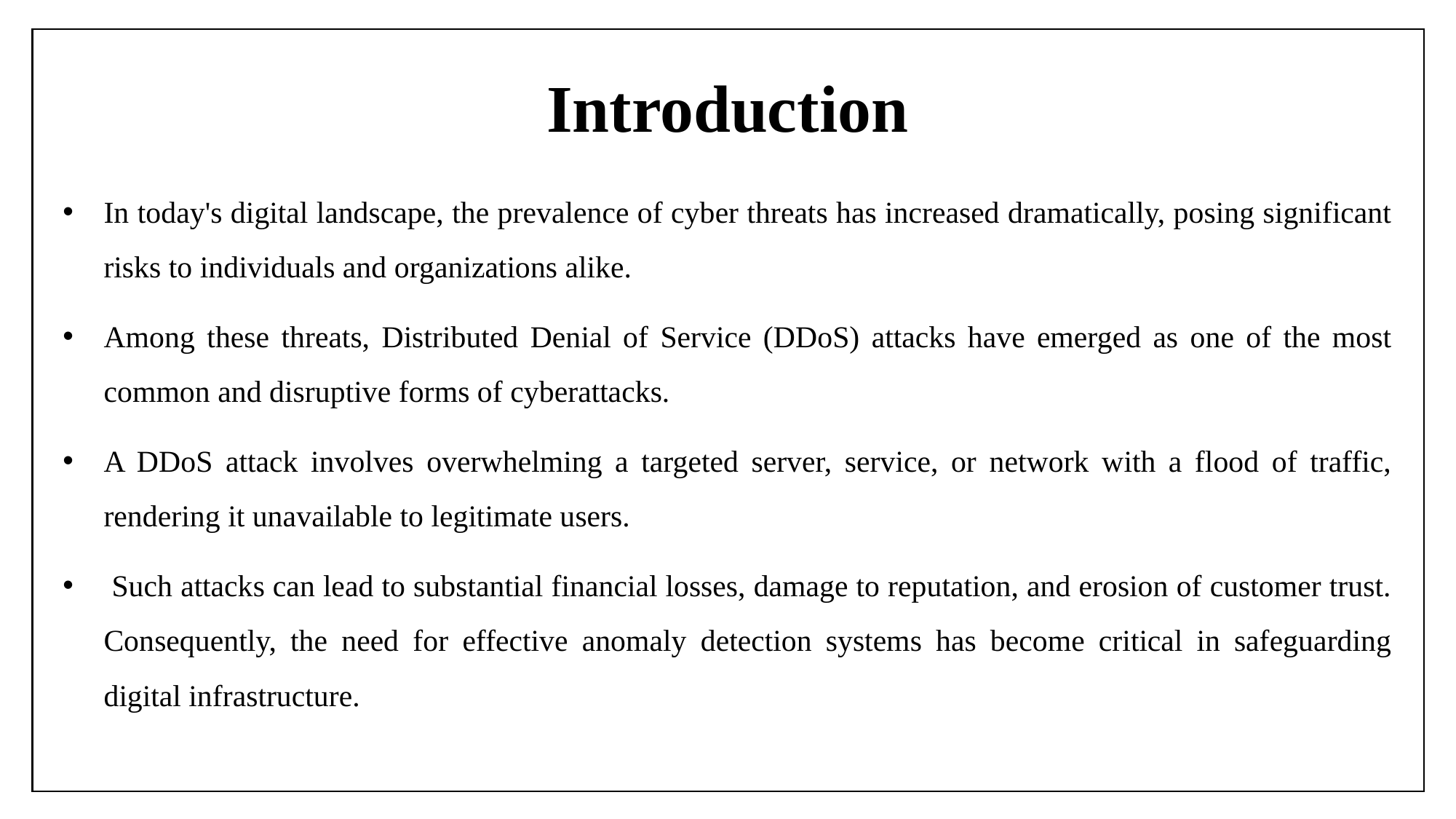

# Introduction
In today's digital landscape, the prevalence of cyber threats has increased dramatically, posing significant risks to individuals and organizations alike.
Among these threats, Distributed Denial of Service (DDoS) attacks have emerged as one of the most common and disruptive forms of cyberattacks.
A DDoS attack involves overwhelming a targeted server, service, or network with a flood of traffic, rendering it unavailable to legitimate users.
 Such attacks can lead to substantial financial losses, damage to reputation, and erosion of customer trust. Consequently, the need for effective anomaly detection systems has become critical in safeguarding digital infrastructure.